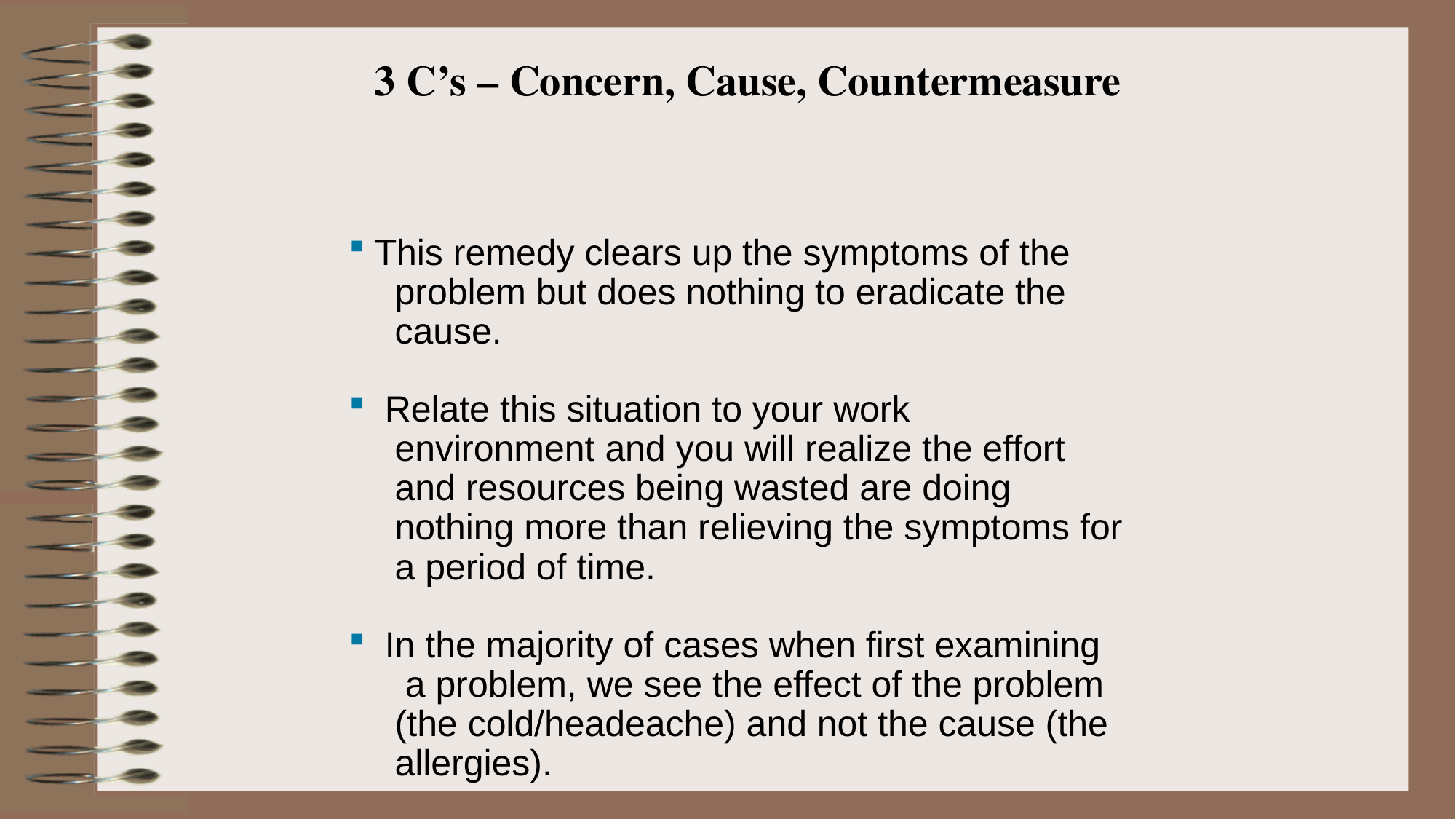

3 C’s – Concern, Cause, Countermeasure

This remedy clears up the symptoms of the
  problem but does nothing to eradicate the
  cause.

 Relate this situation to your work
  environment and you will realize the effort
  and resources being wasted are doing
  nothing more than relieving the symptoms for
  a period of time.

 In the majority of cases when first examining
   a problem, we see the effect of the problem
  (the cold/headeache) and not the cause (the
  allergies).